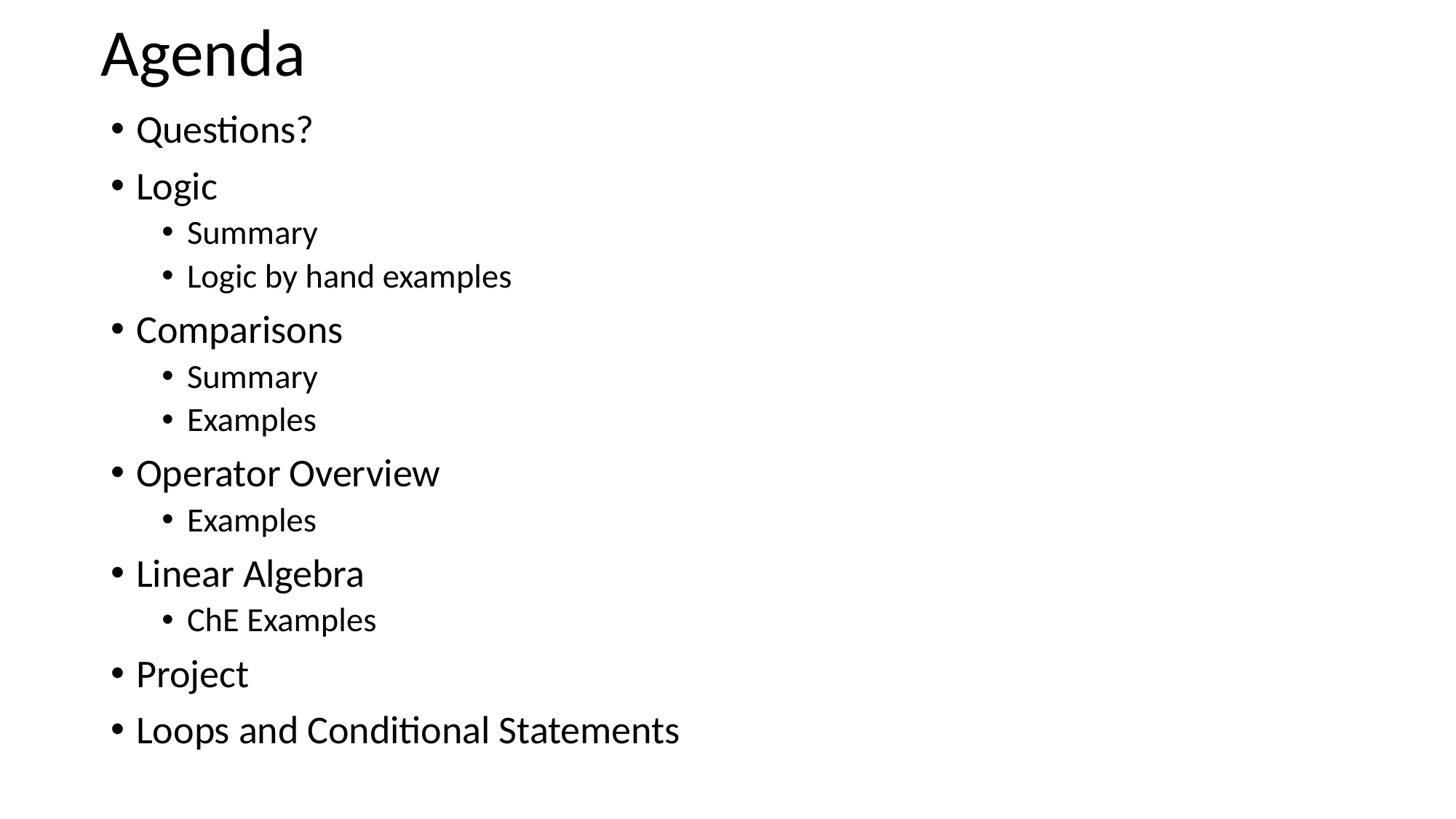

# Agenda
Questions?
Logic
Summary
Logic by hand examples
Comparisons
Summary
Examples
Operator Overview
Examples
Linear Algebra
ChE Examples
Project
Loops and Conditional Statements